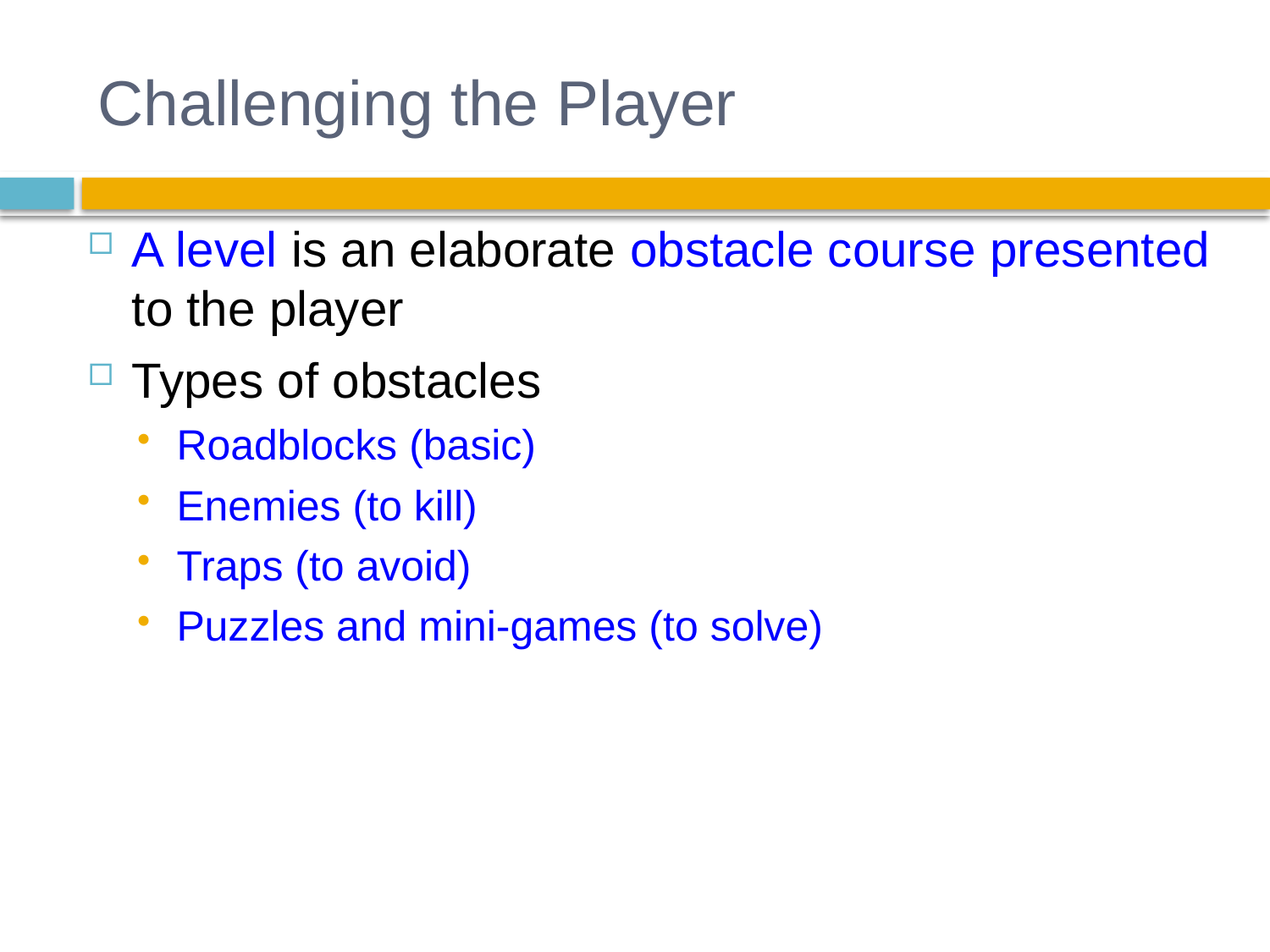

# Challenging the Player
A level is an elaborate obstacle course presented to the player
Types of obstacles
Roadblocks (basic)
Enemies (to kill)
Traps (to avoid)
Puzzles and mini-games (to solve)